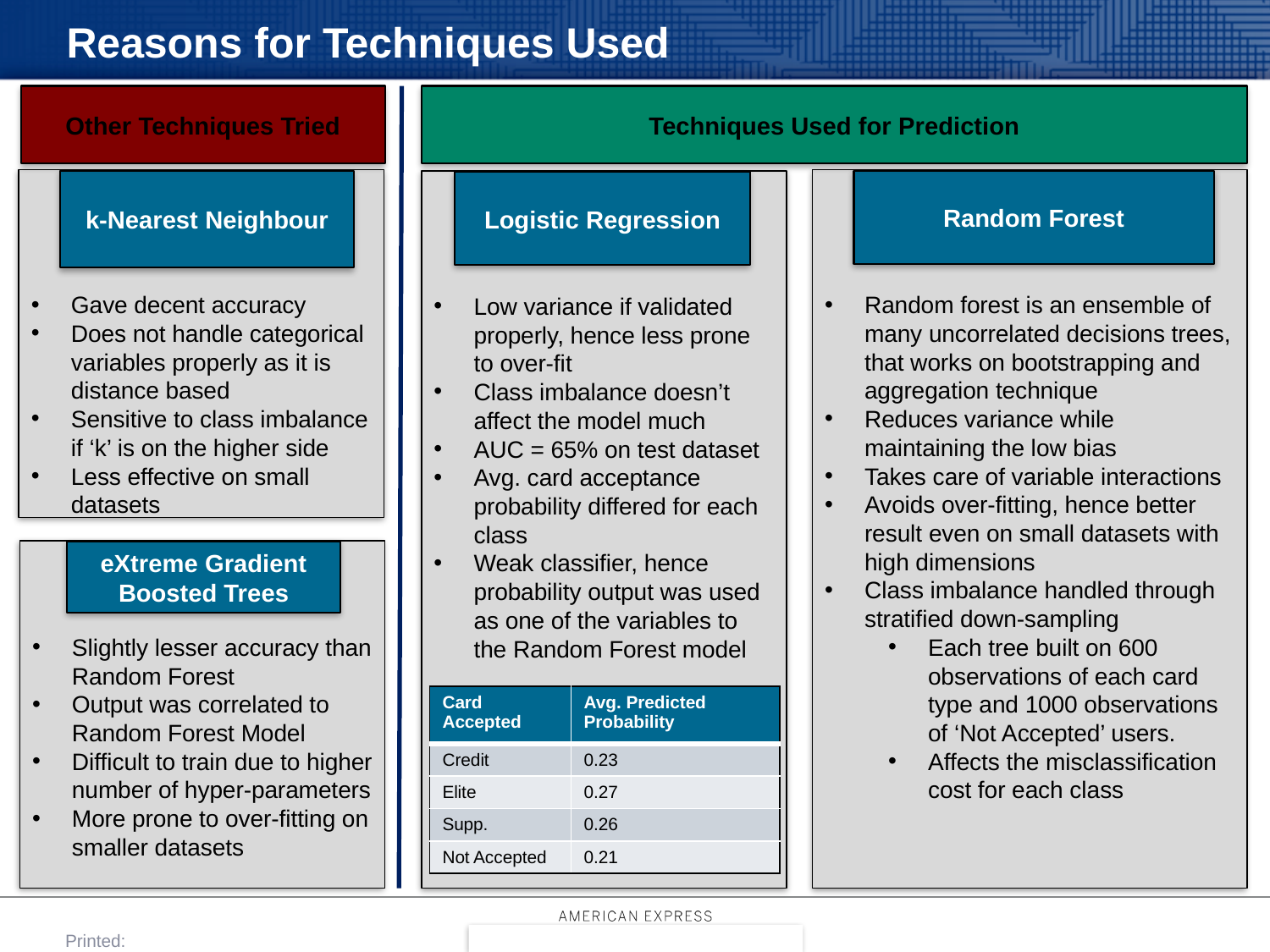

# Reasons for Techniques Used
Other Techniques Tried
Techniques Used for Prediction

Gave decent accuracy
Does not handle categorical variables properly as it is distance based
Sensitive to class imbalance if ‘k’ is on the higher side
Less effective on small datasets

Random forest is an ensemble of many uncorrelated decisions trees, that works on bootstrapping and aggregation technique
Reduces variance while maintaining the low bias
Takes care of variable interactions
Avoids over-fitting, hence better result even on small datasets with high dimensions
Class imbalance handled through stratified down-sampling
Each tree built on 600 observations of each card type and 1000 observations of ‘Not Accepted’ users.
Affects the misclassification cost for each class
k-Nearest Neighbour
Random Forest

Low variance if validated properly, hence less prone to over-fit
Class imbalance doesn’t affect the model much
AUC = 65% on test dataset
Avg. card acceptance probability differed for each class
Weak classifier, hence probability output was used as one of the variables to the Random Forest model

Logistic Regression

Slightly lesser accuracy than Random Forest
Output was correlated to Random Forest Model
Difficult to train due to higher number of hyper-parameters
More prone to over-fitting on smaller datasets
eXtreme Gradient Boosted Trees
| Card Accepted | Avg. Predicted Probability |
| --- | --- |
| Credit | 0.23 |
| Elite | 0.27 |
| Supp. | 0.26 |
| Not Accepted | 0.21 |